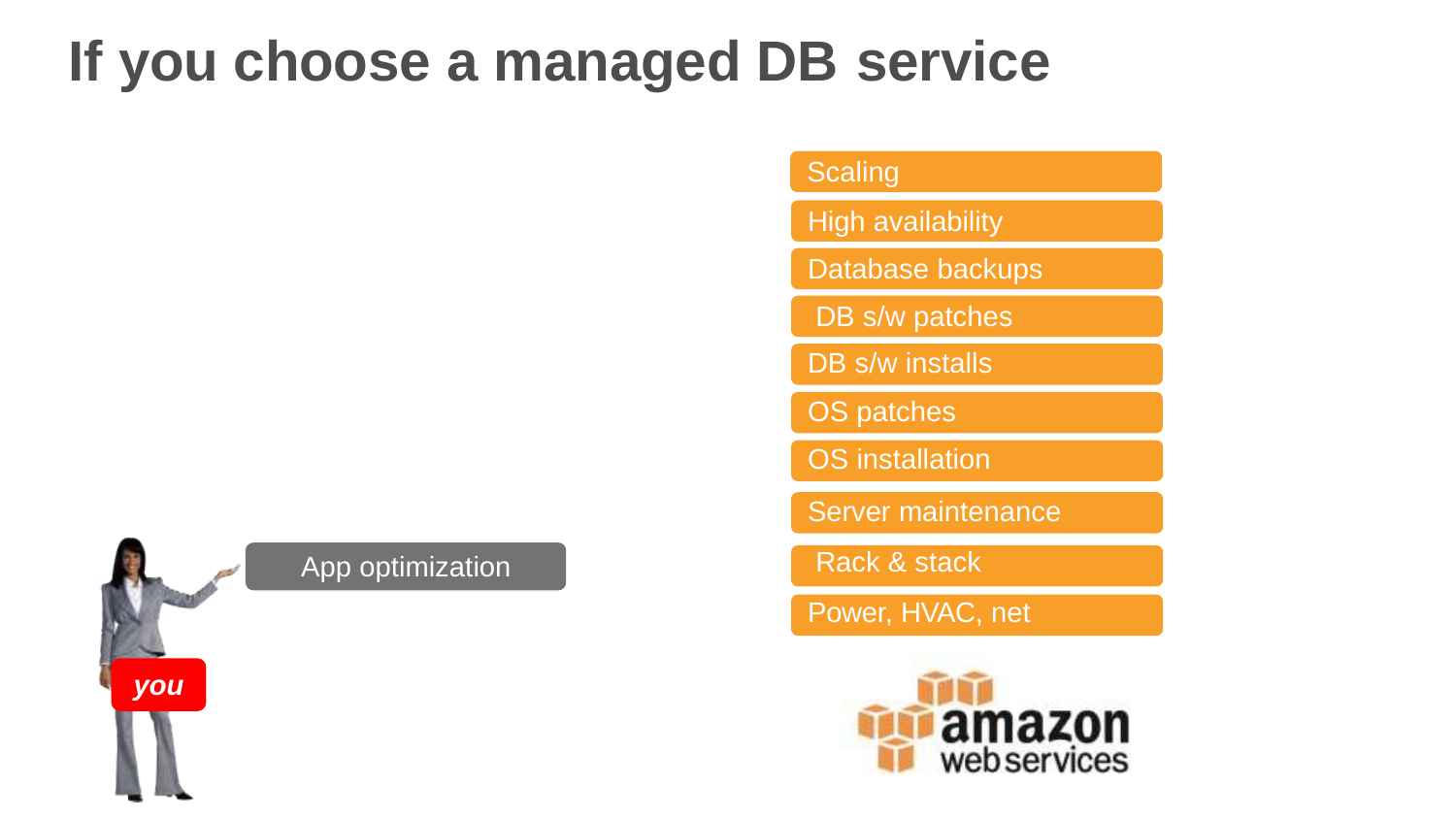

# If you choose a managed DB service
Scaling
High availability  Database backups  DB s/w patches  DB s/w installs
OS patches  OS installation
Server maintenance  Rack & stack  Power, HVAC, net

App optimization

you